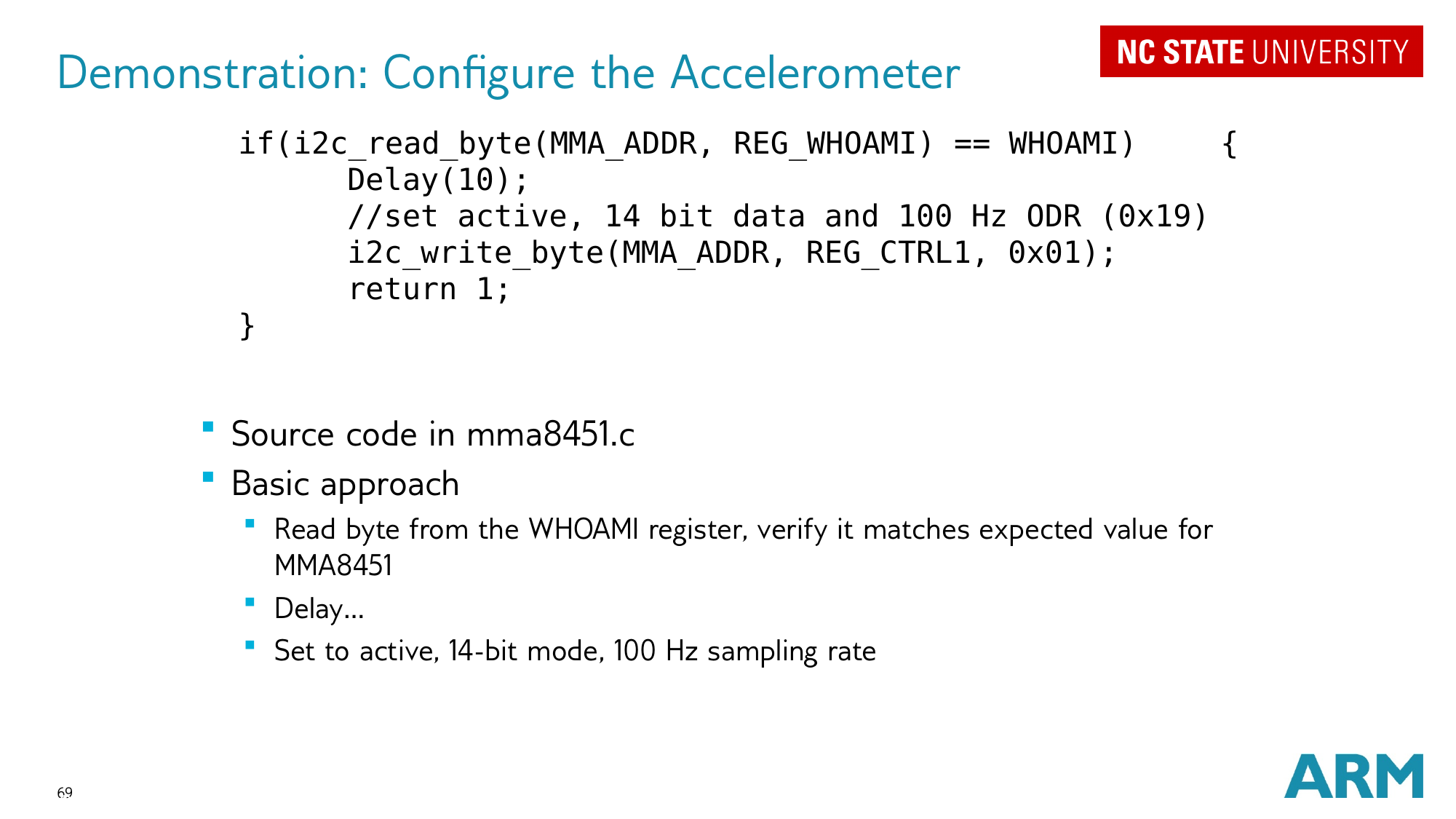

# Demonstration: Configure the Accelerometer
if(i2c_read_byte(MMA_ADDR, REG_WHOAMI) == WHOAMI)	{
	Delay(10);
	//set active, 14 bit data and 100 Hz ODR (0x19)
	i2c_write_byte(MMA_ADDR, REG_CTRL1, 0x01);
	return 1;
}
Source code in mma8451.c
Basic approach
Read byte from the WHOAMI register, verify it matches expected value for MMA8451
Delay…
Set to active, 14-bit mode, 100 Hz sampling rate